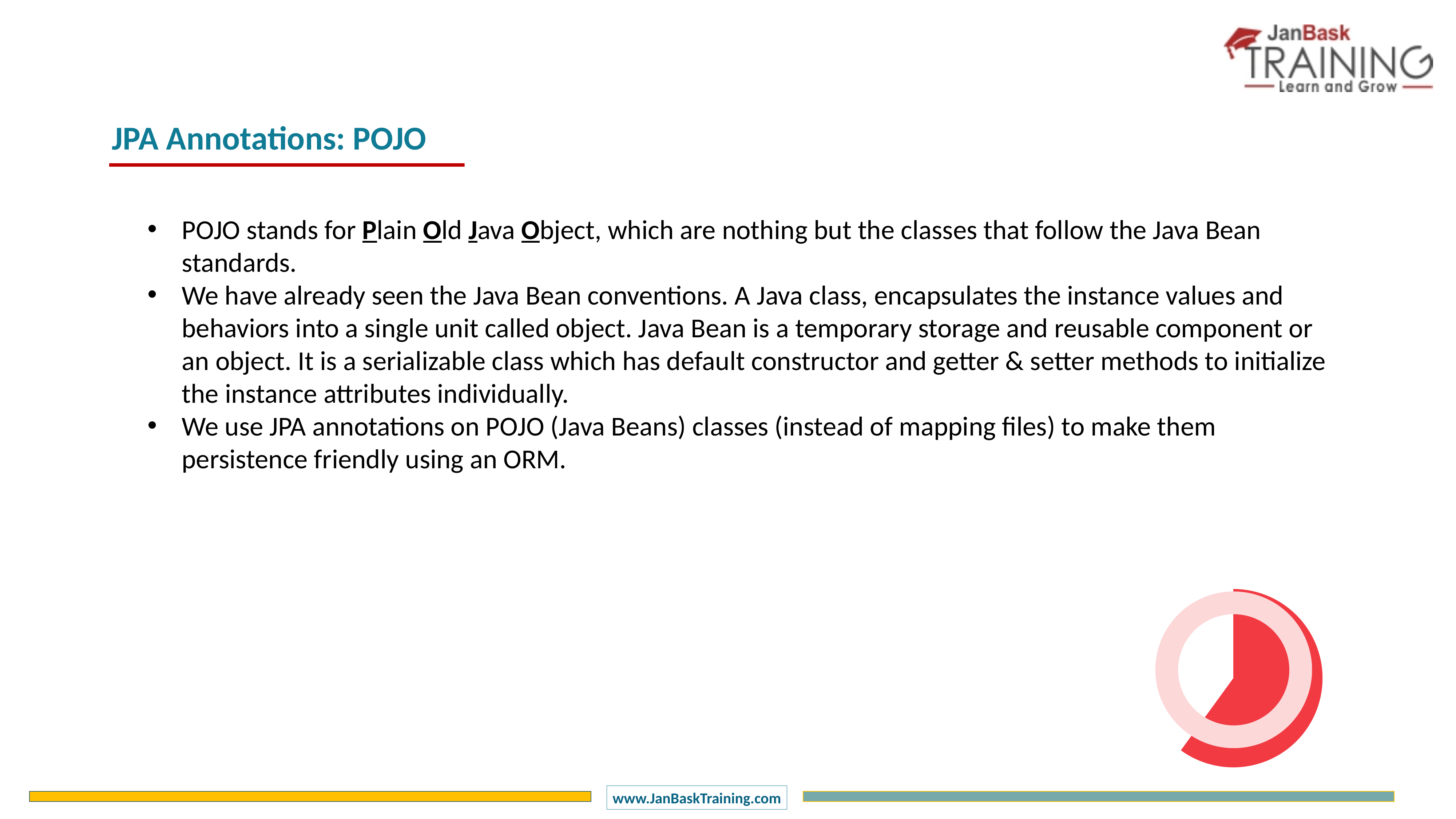

JPA Annotations: POJO

POJO stands for Plain Old Java Object, which are nothing but the classes that follow the Java Bean standards.
We have already seen the Java Bean conventions. A Java class, encapsulates the instance values and behaviors into a single unit called object. Java Bean is a temporary storage and reusable component or an object. It is a serializable class which has default constructor and getter & setter methods to initialize the instance attributes individually.
We use JPA annotations on POJO (Java Beans) classes (instead of mapping files) to make them persistence friendly using an ORM.

### Chart

| Category | Sales |
|---|---|
| 1 Q | 60.0 |
| 2 Q | 40.0 |